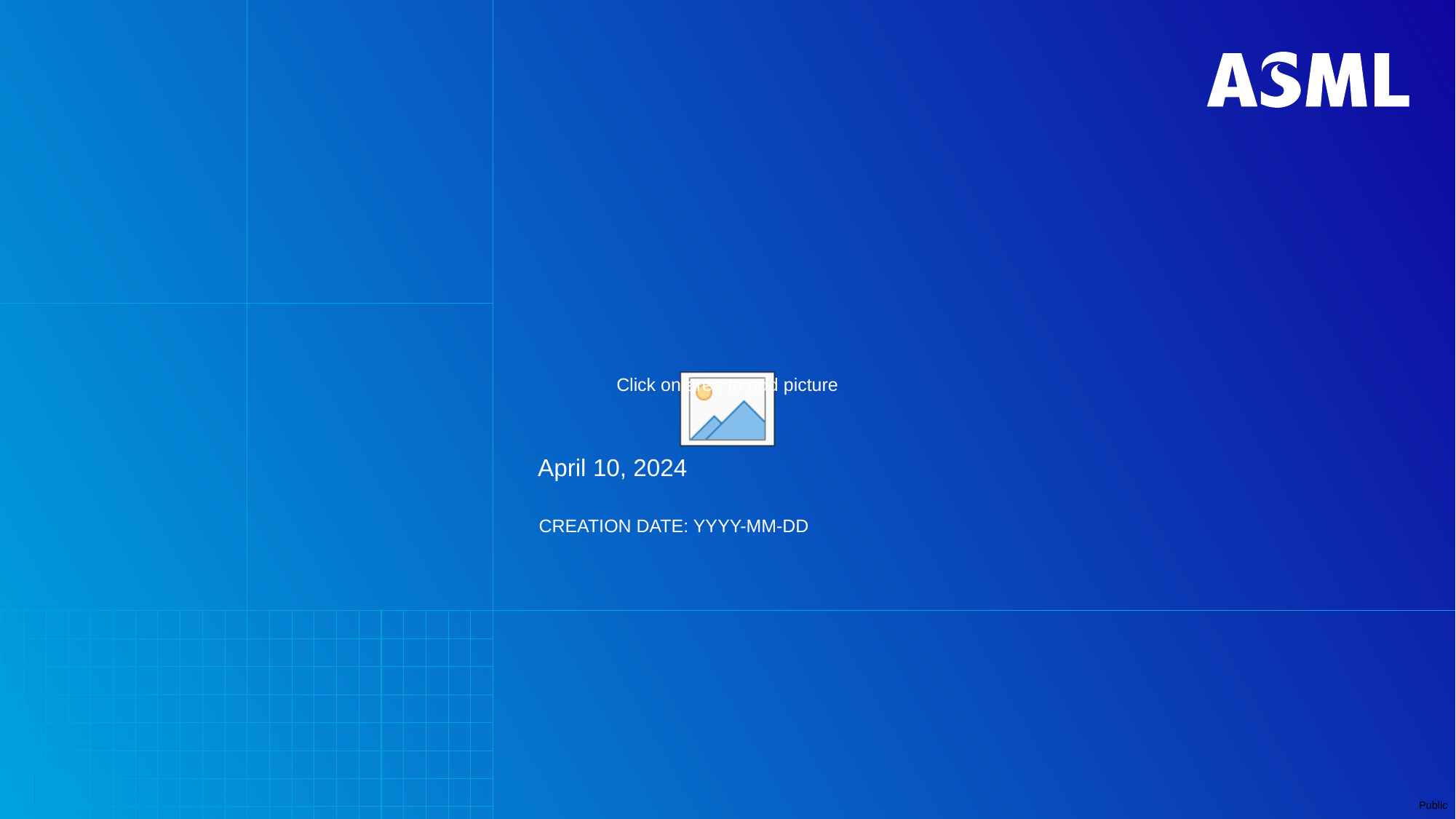

#

April 10, 2024

CREATION DATE: YYYY-MM-DD

1